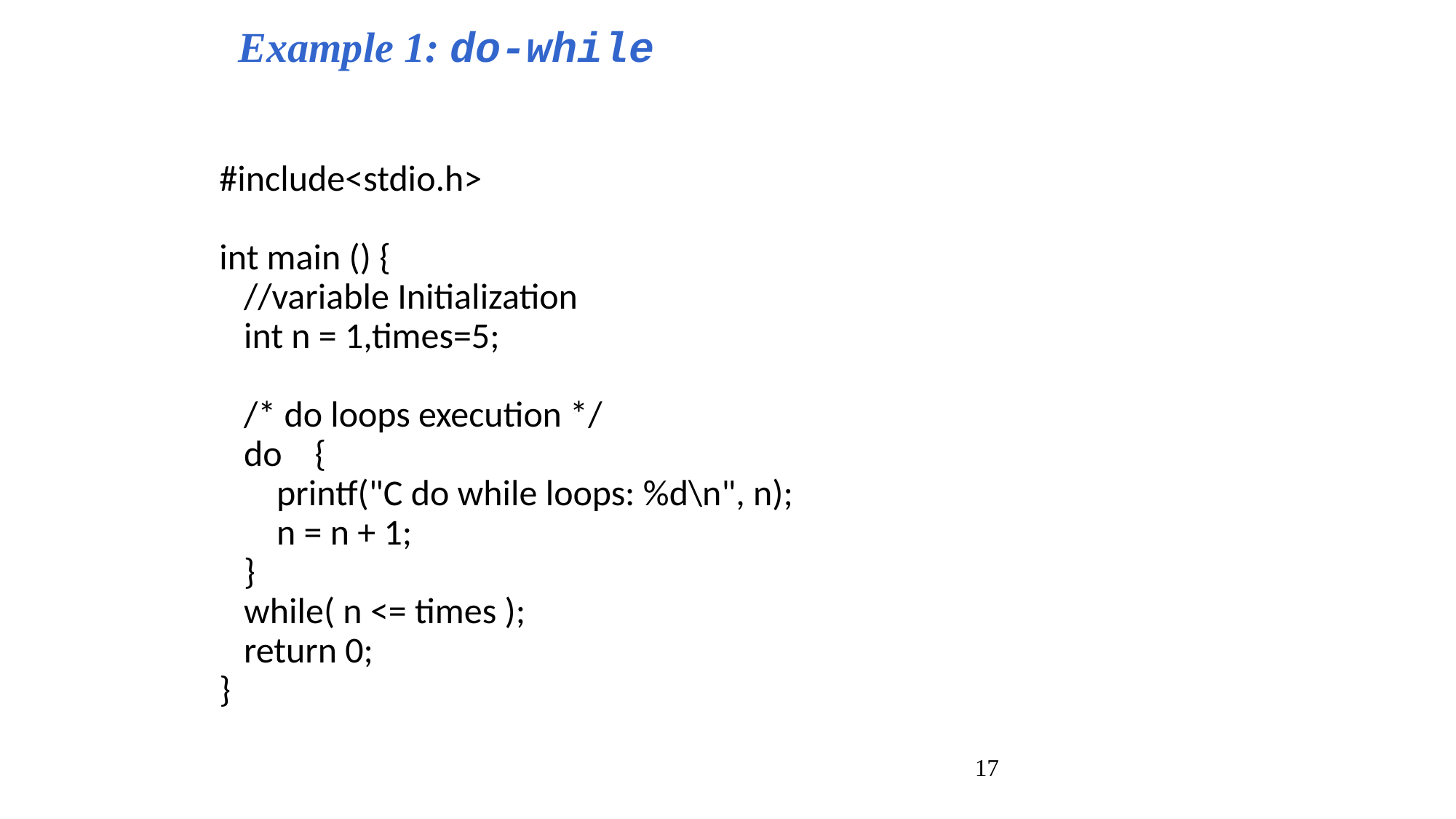

Example 1: do-while
#include<stdio.h>

int main () {
   //variable Initialization
   int n = 1,times=5;

   /* do loops execution */
   do    {
       printf("C do while loops: %d\n", n);
       n = n + 1;
   }
   while( n <= times );
   return 0;
}
17